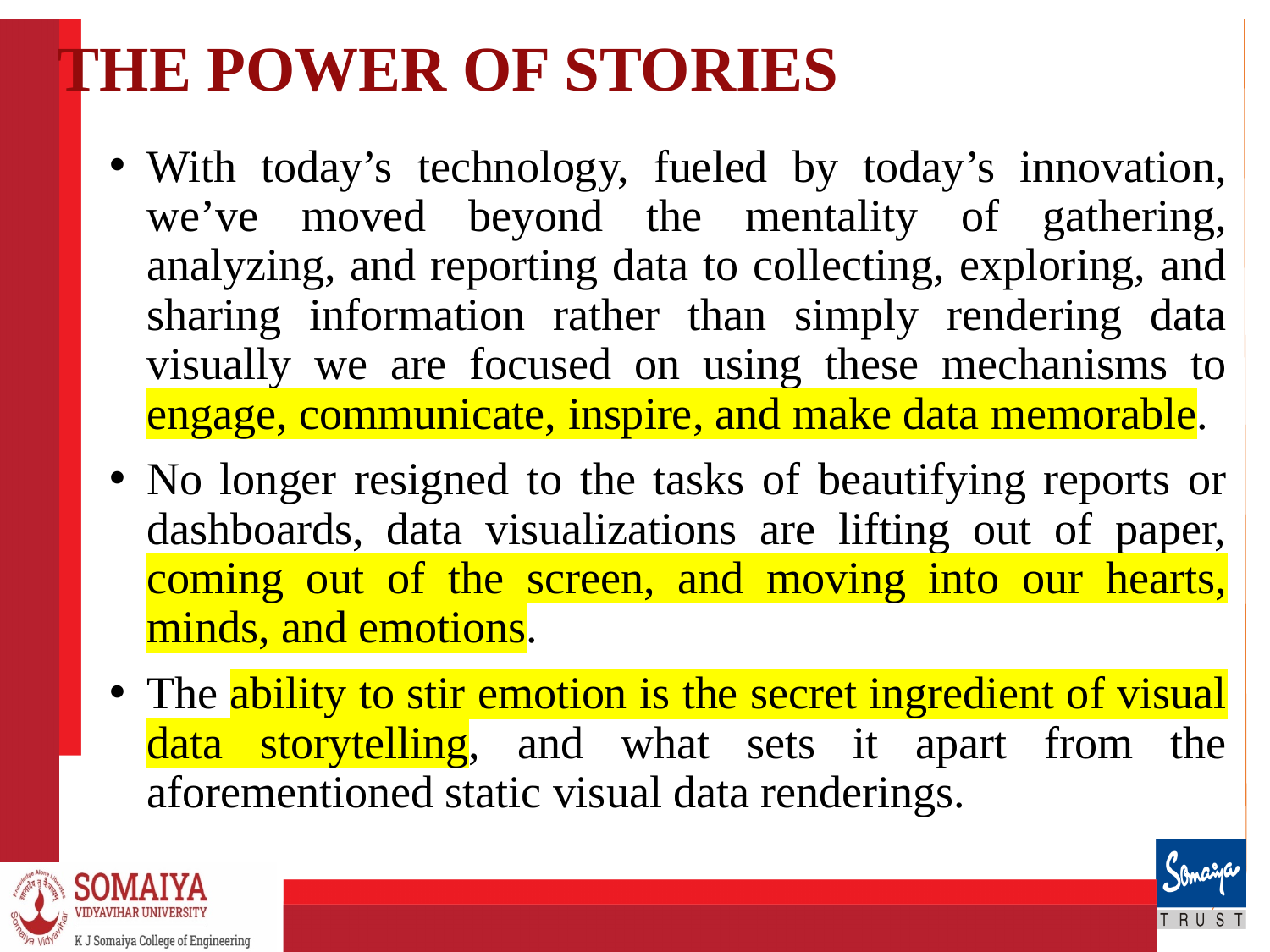

# THE POWER OF STORIES
With today’s technology, fueled by today’s innovation, we’ve moved beyond the mentality of gathering, analyzing, and reporting data to collecting, exploring, and sharing information rather than simply rendering data visually we are focused on using these mechanisms to engage, communicate, inspire, and make data memorable.
No longer resigned to the tasks of beautifying reports or dashboards, data visualizations are lifting out of paper, coming out of the screen, and moving into our hearts, minds, and emotions.
The ability to stir emotion is the secret ingredient of visual data storytelling, and what sets it apart from the aforementioned static visual data renderings.